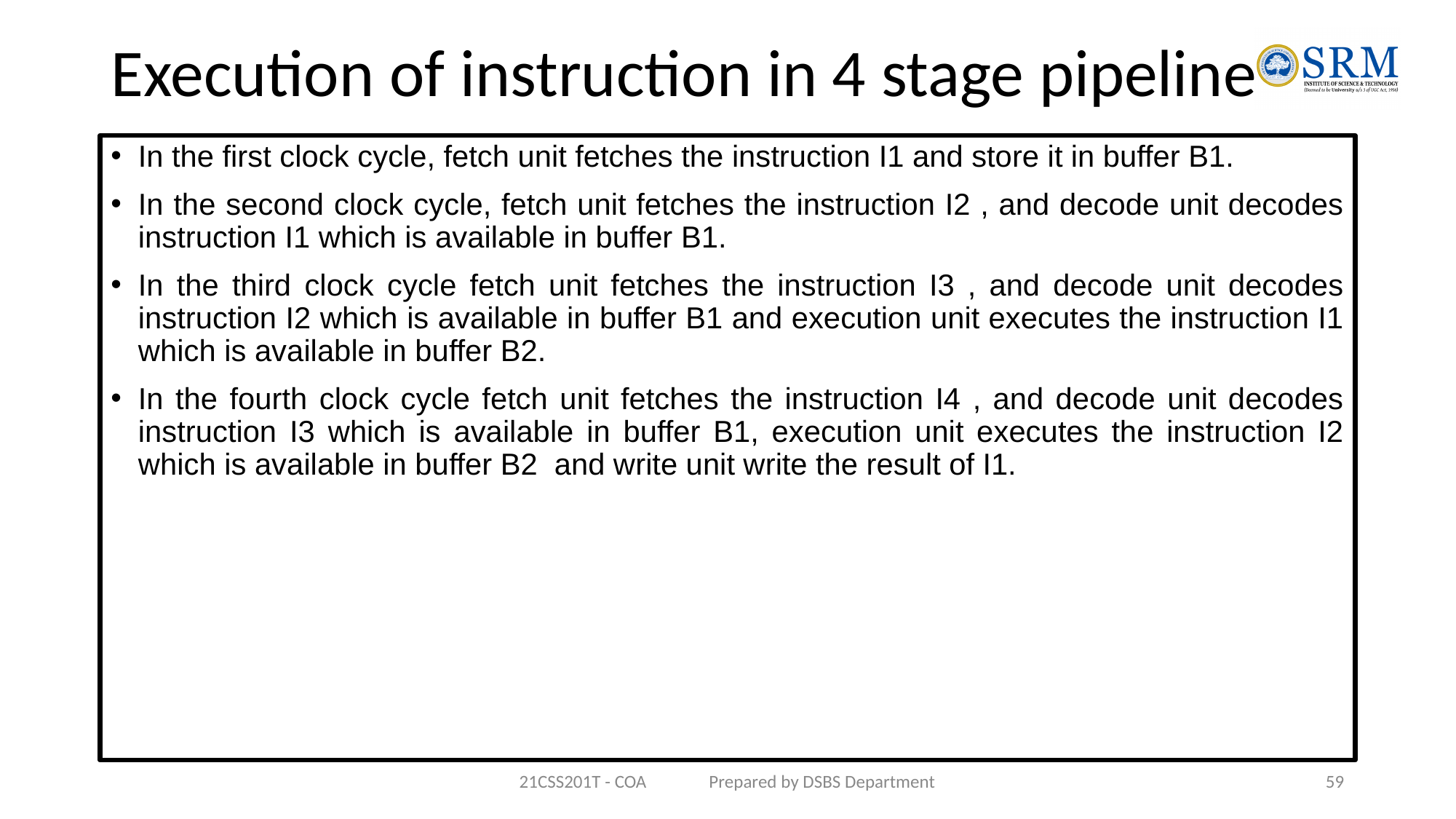

# Execution of instruction in 4 stage pipeline
In the first clock cycle, fetch unit fetches the instruction I1 and store it in buffer B1.
In the second clock cycle, fetch unit fetches the instruction I2 , and decode unit decodes instruction I1 which is available in buffer B1.
In the third clock cycle fetch unit fetches the instruction I3 , and decode unit decodes instruction I2 which is available in buffer B1 and execution unit executes the instruction I1 which is available in buffer B2.
In the fourth clock cycle fetch unit fetches the instruction I4 , and decode unit decodes instruction I3 which is available in buffer B1, execution unit executes the instruction I2 which is available in buffer B2  and write unit write the result of I1.

21CSS201T - COA               Prepared by DSBS Department
59